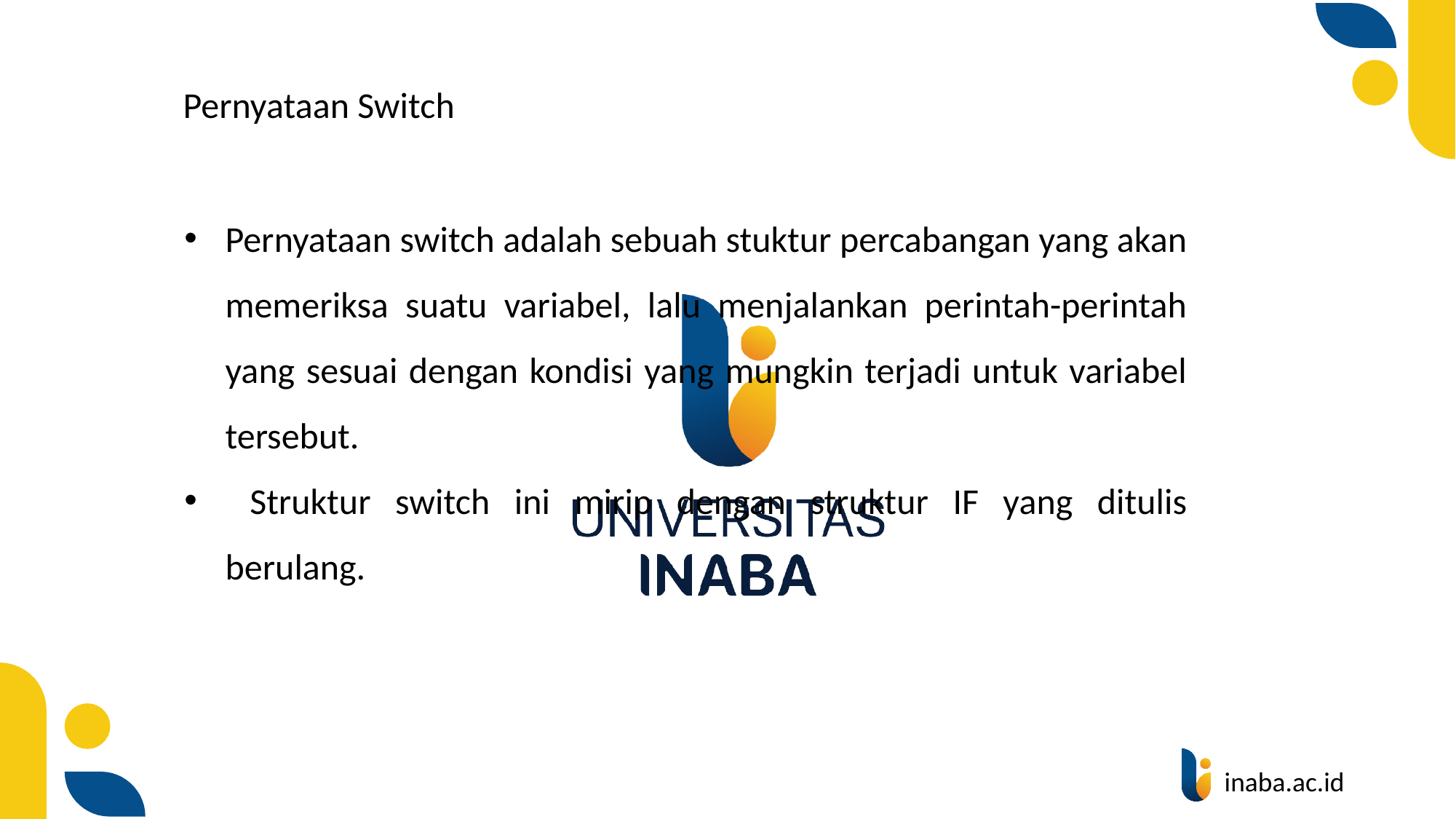

# Pernyataan Switch
Pernyataan switch adalah sebuah stuktur percabangan yang akan memeriksa suatu variabel, lalu menjalankan perintah-perintah yang sesuai dengan kondisi yang mungkin terjadi untuk variabel tersebut.
 Struktur switch ini mirip dengan struktur IF yang ditulis berulang.